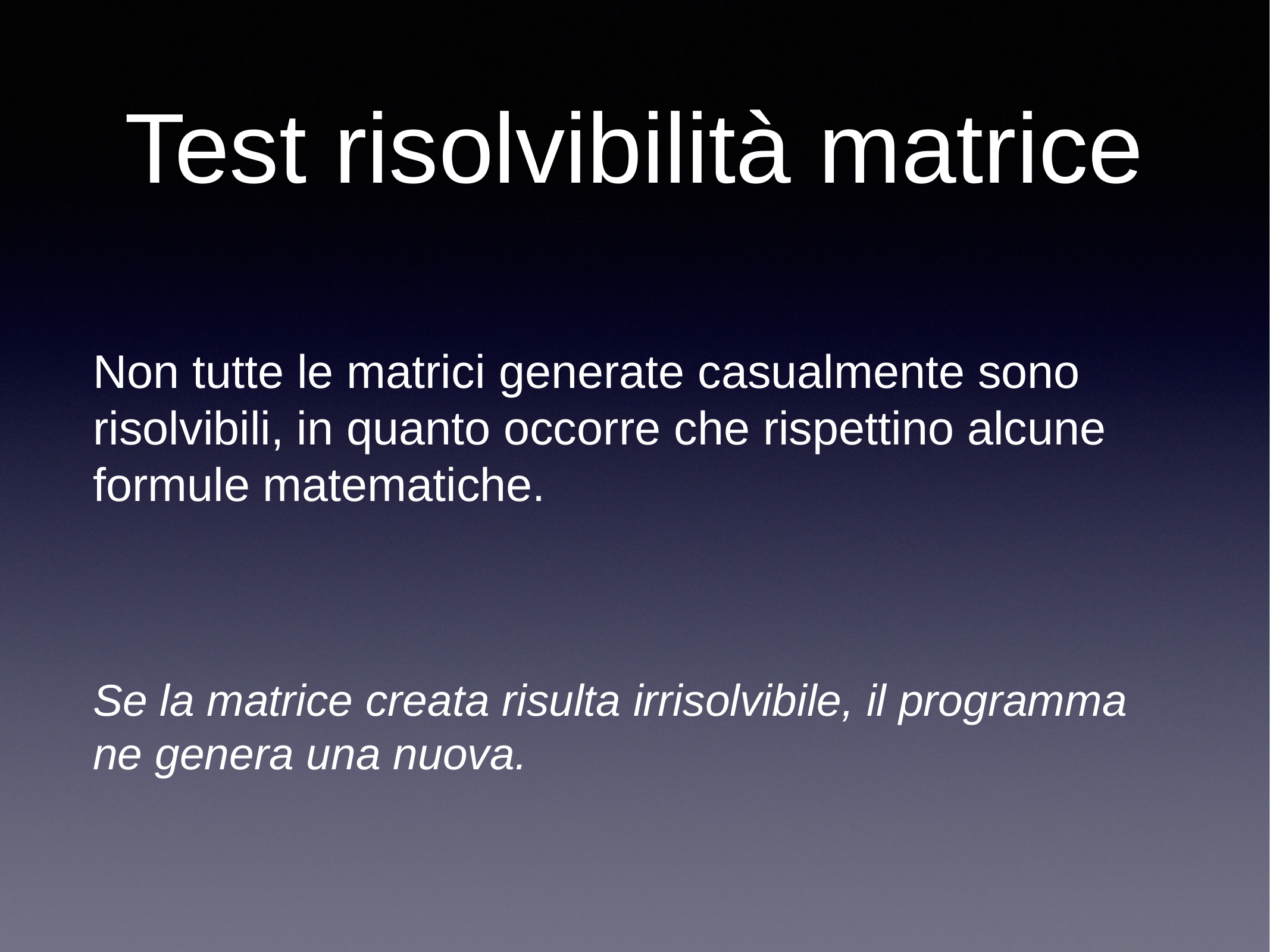

# Test risolvibilità matrice
Non tutte le matrici generate casualmente sono risolvibili, in quanto occorre che rispettino alcune formule matematiche.

Se la matrice creata risulta irrisolvibile, il programma ne genera una nuova.